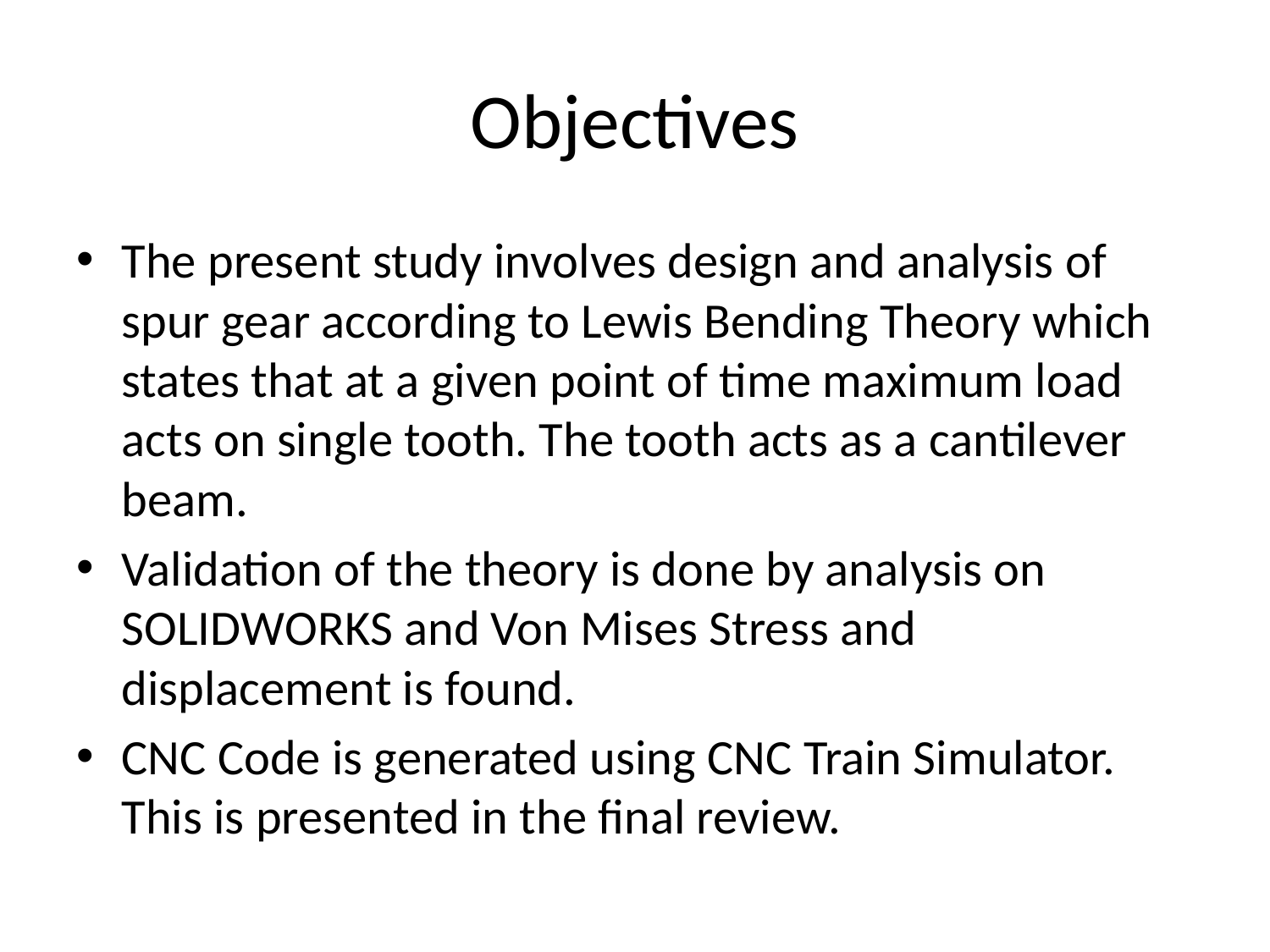

# Objectives
The present study involves design and analysis of spur gear according to Lewis Bending Theory which states that at a given point of time maximum load acts on single tooth. The tooth acts as a cantilever beam.
Validation of the theory is done by analysis on SOLIDWORKS and Von Mises Stress and displacement is found.
CNC Code is generated using CNC Train Simulator. This is presented in the final review.